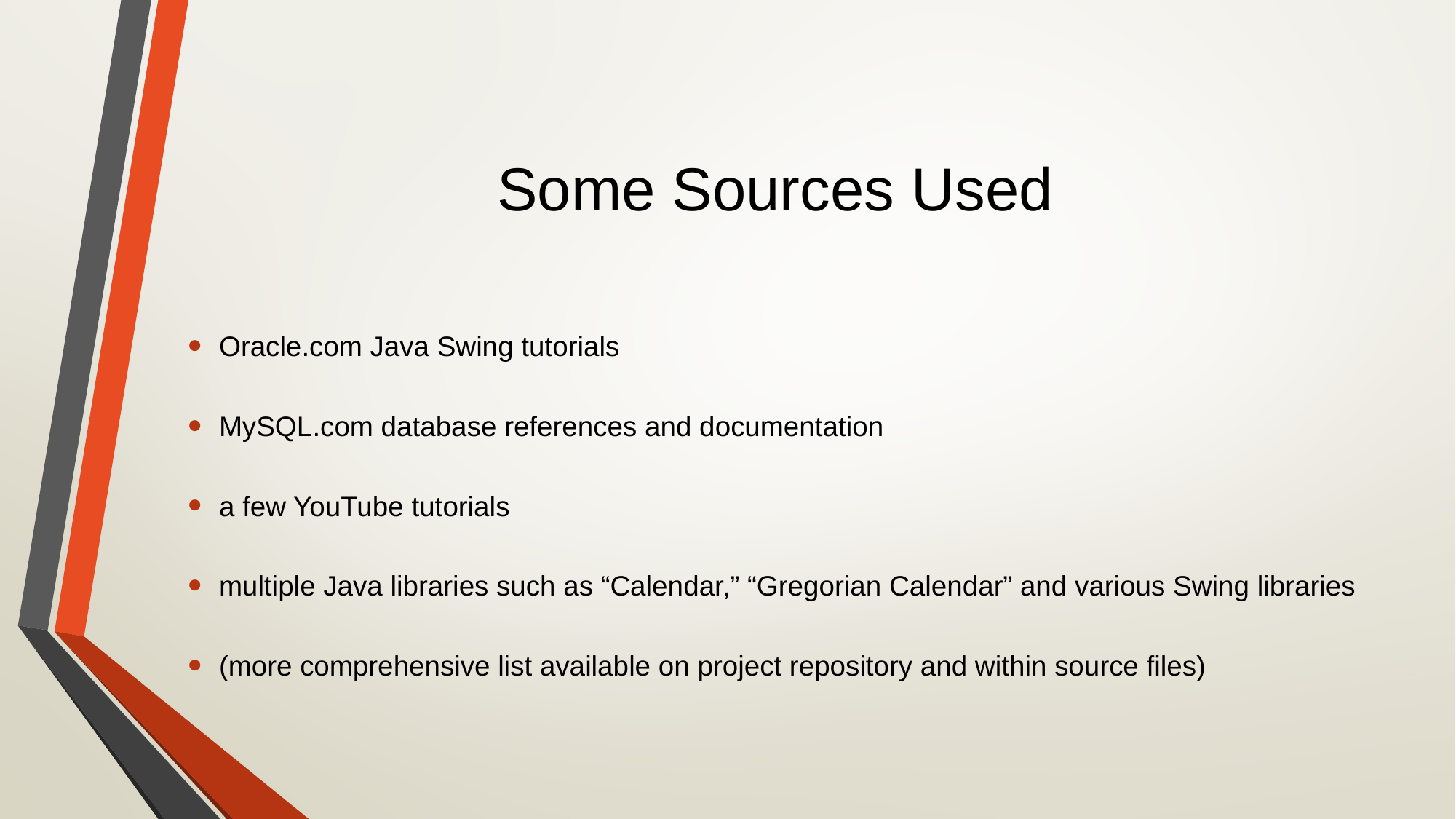

# Some Sources Used
Oracle.com Java Swing tutorials
MySQL.com database references and documentation
a few YouTube tutorials
multiple Java libraries such as “Calendar,” “Gregorian Calendar” and various Swing libraries
(more comprehensive list available on project repository and within source files)